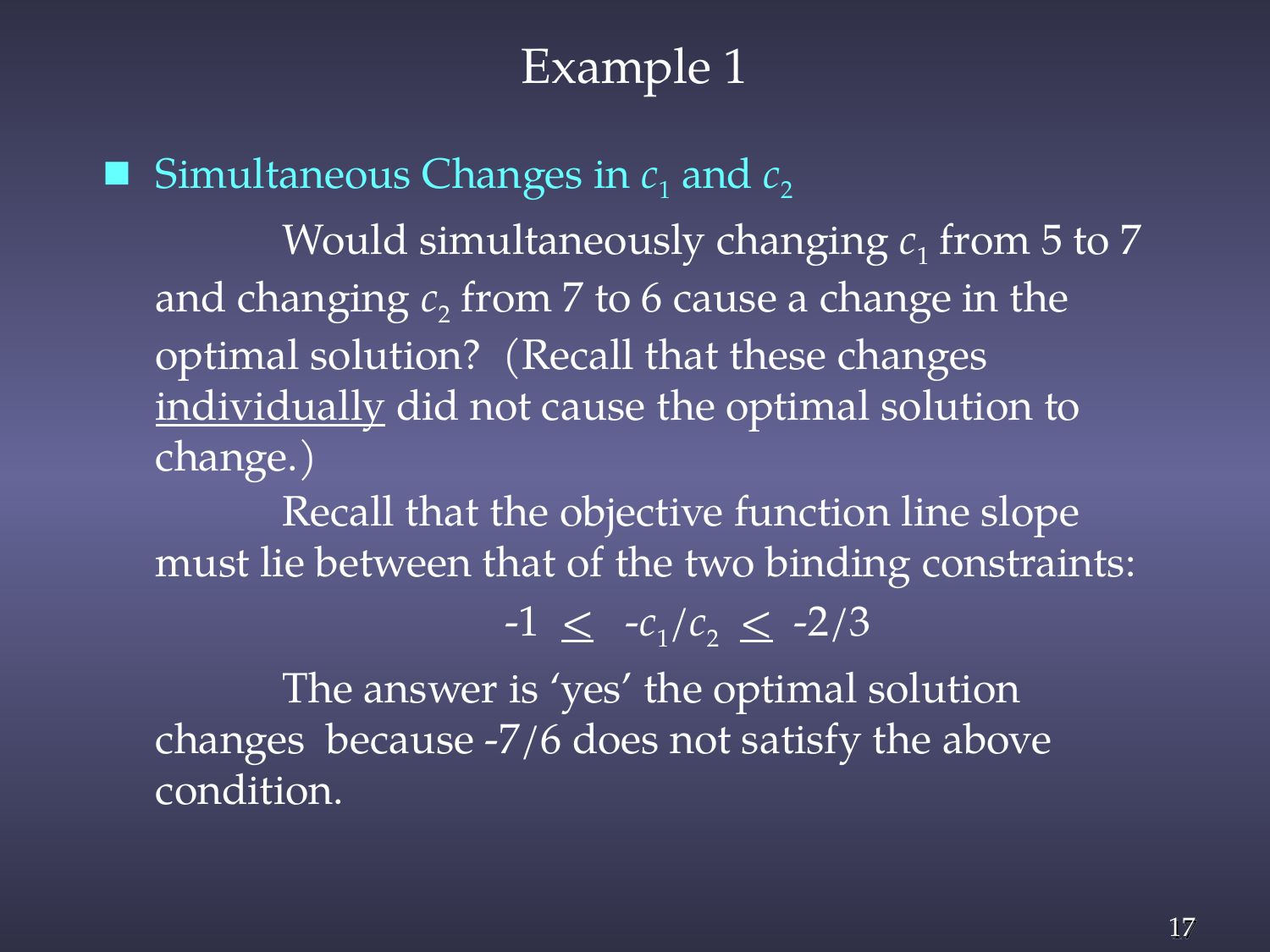

# Example 1
Simultaneous Changes in c1 and c2
		Would simultaneously changing c1 from 5 to 7 and changing c2 from 7 to 6 cause a change in the optimal solution?  (Recall that these changes individually did not cause the optimal solution to change.)
		Recall that the objective function line slope must lie between that of the two binding constraints:
                    	         -1  <   -c1/c2  <  -2/3
		The answer is ‘yes’ the optimal solution changes  because -7/6 does not satisfy the above condition.